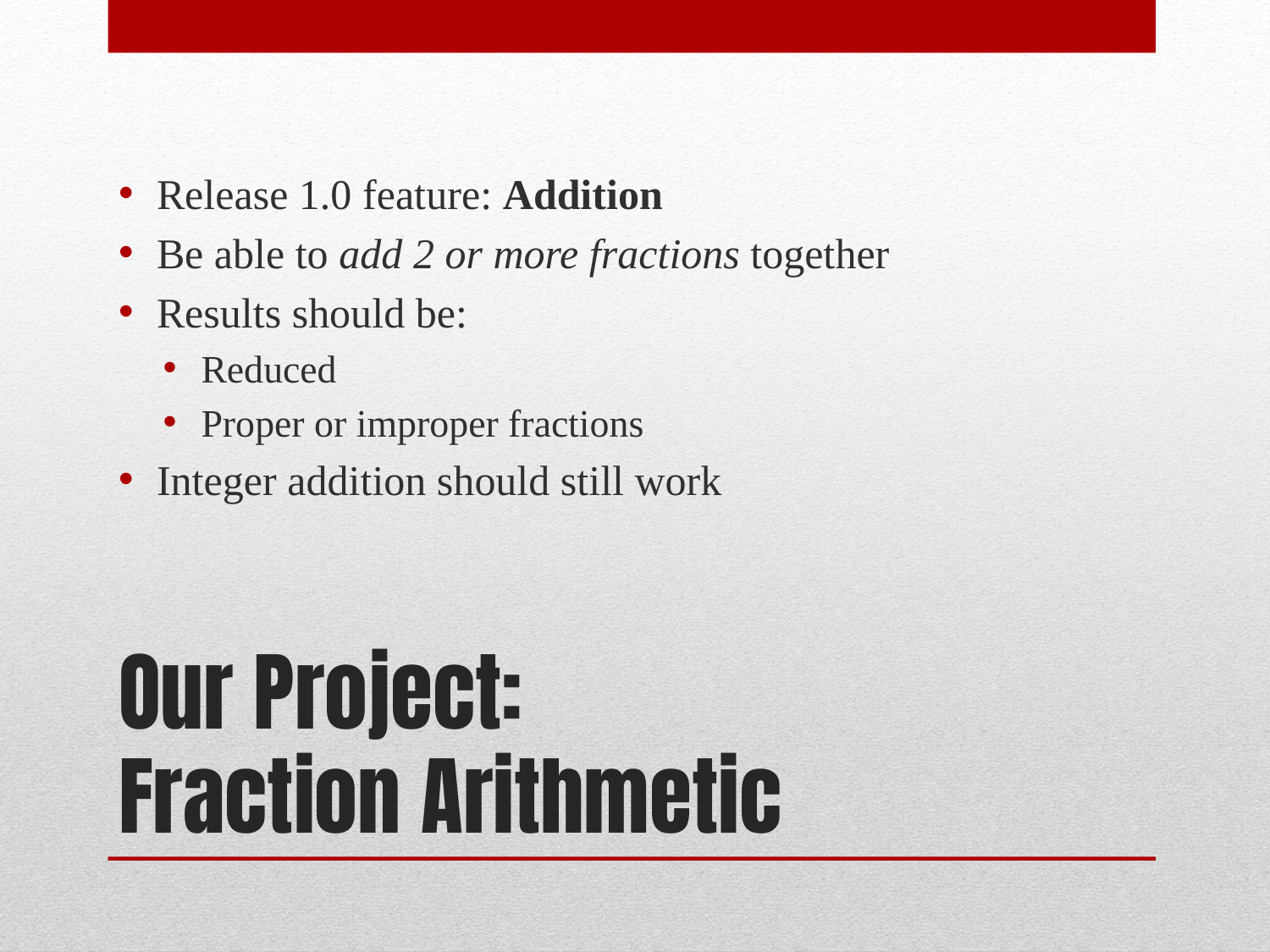

Release 1.0 feature: Addition
Be able to add 2 or more fractions together
Results should be:
Reduced
Proper or improper fractions
Integer addition should still work

# Our Project: Fraction Arithmetic